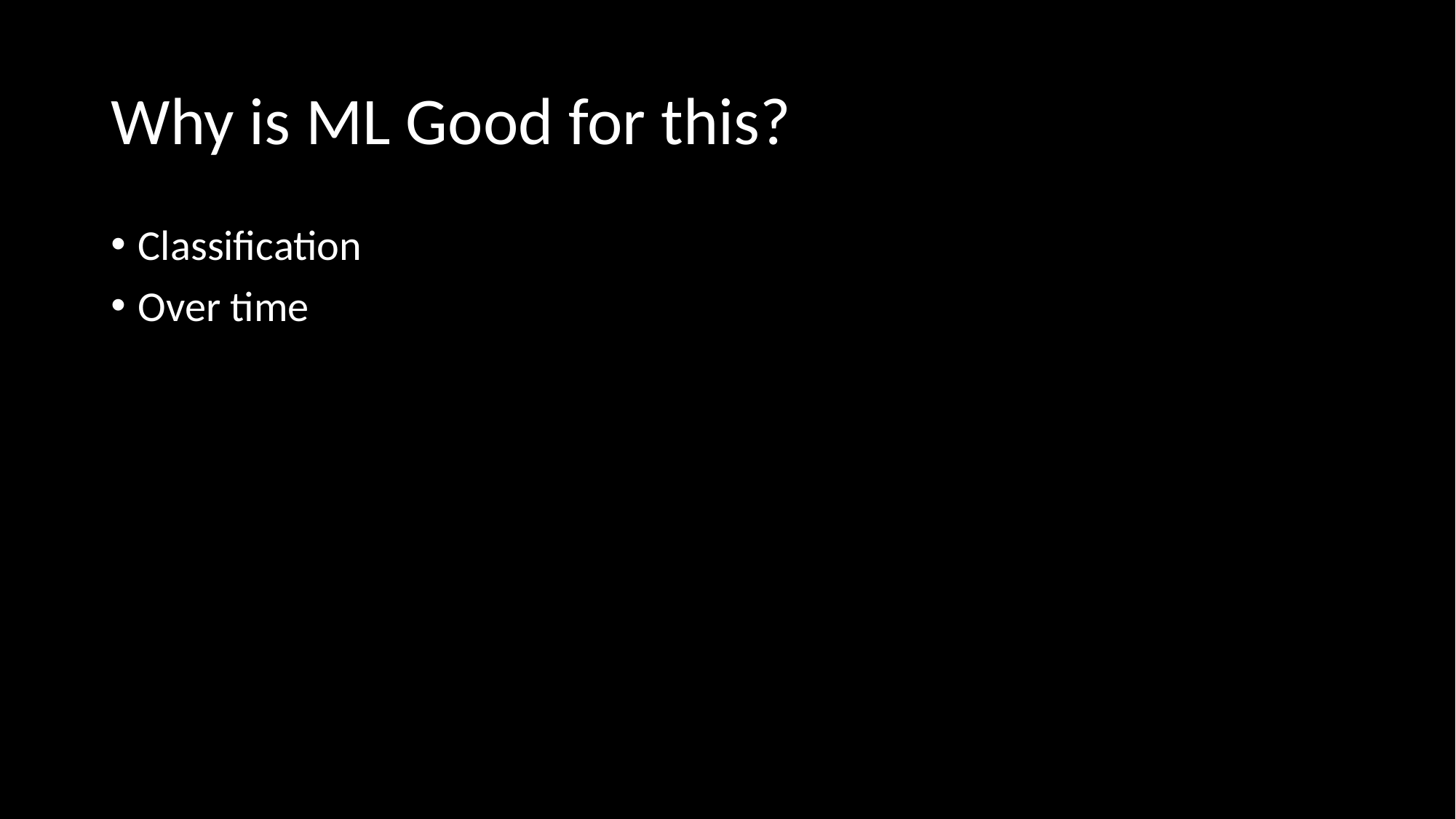

# Why is ML Good for this?
Classification
Over time